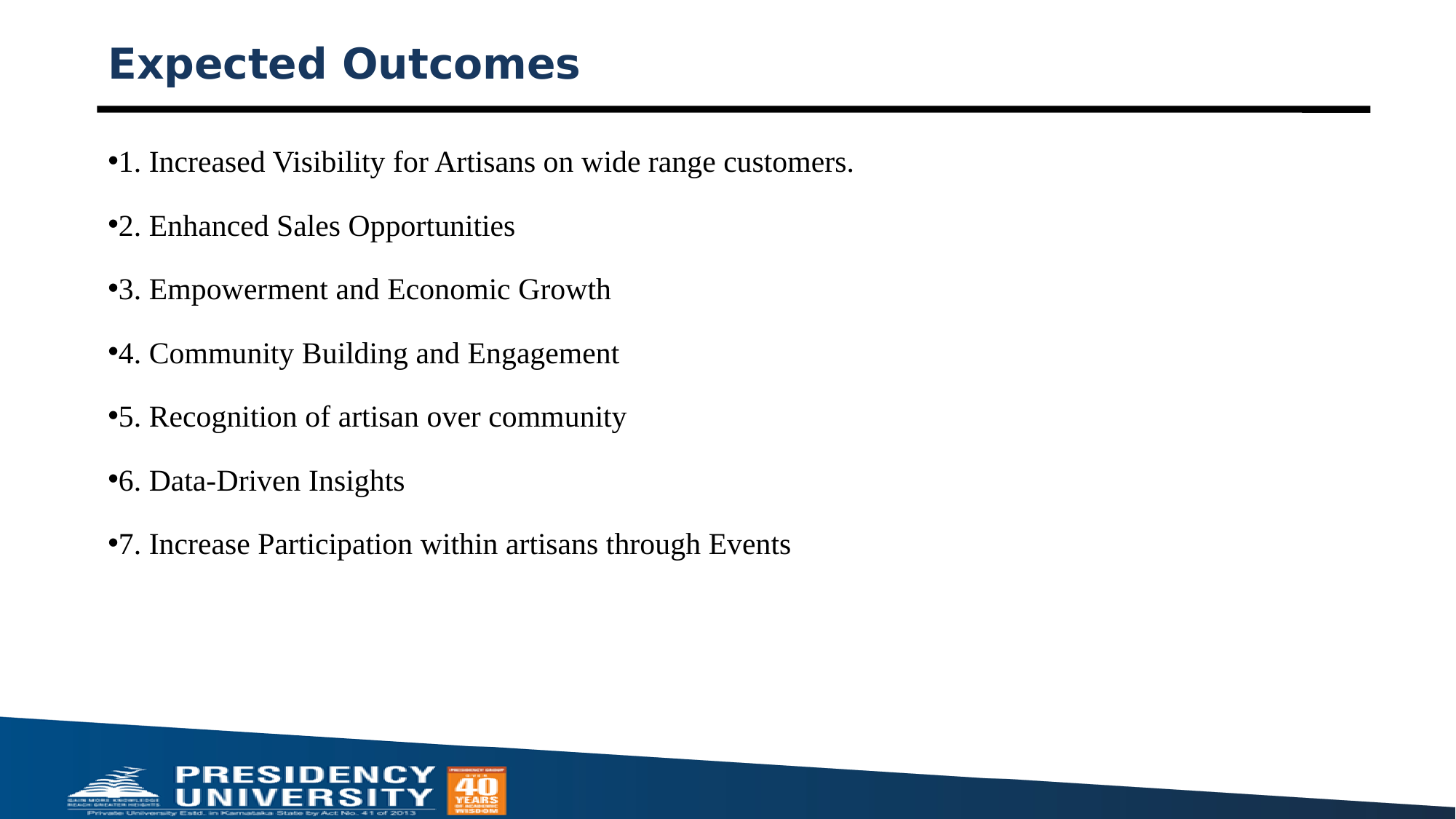

# Expected Outcomes
1. Increased Visibility for Artisans on wide range customers.
2. Enhanced Sales Opportunities
3. Empowerment and Economic Growth
4. Community Building and Engagement
5. Recognition of artisan over community
6. Data-Driven Insights
7. Increase Participation within artisans through Events